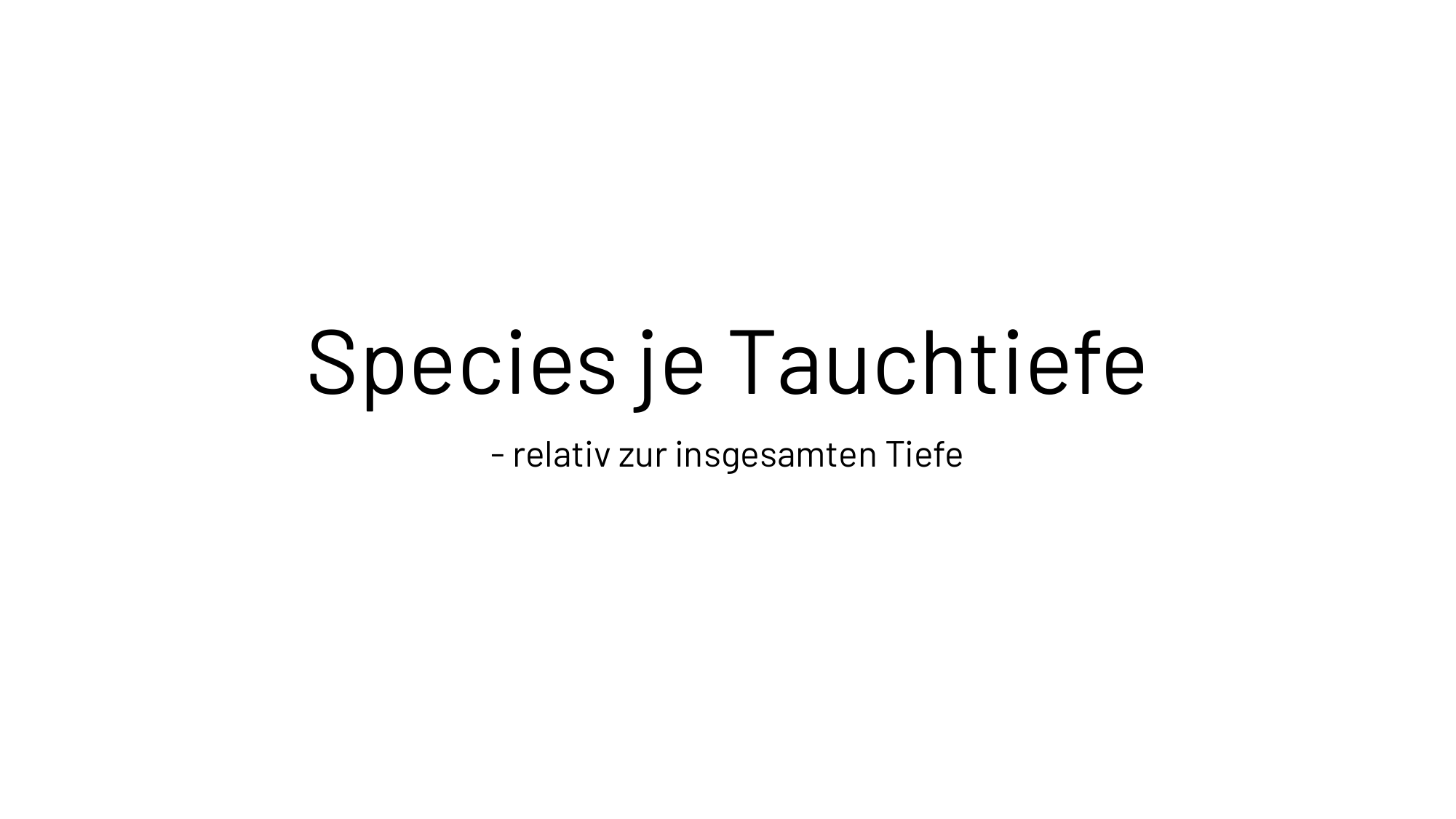

# Species je Tauchtiefe
- relativ zur insgesamten Tiefe